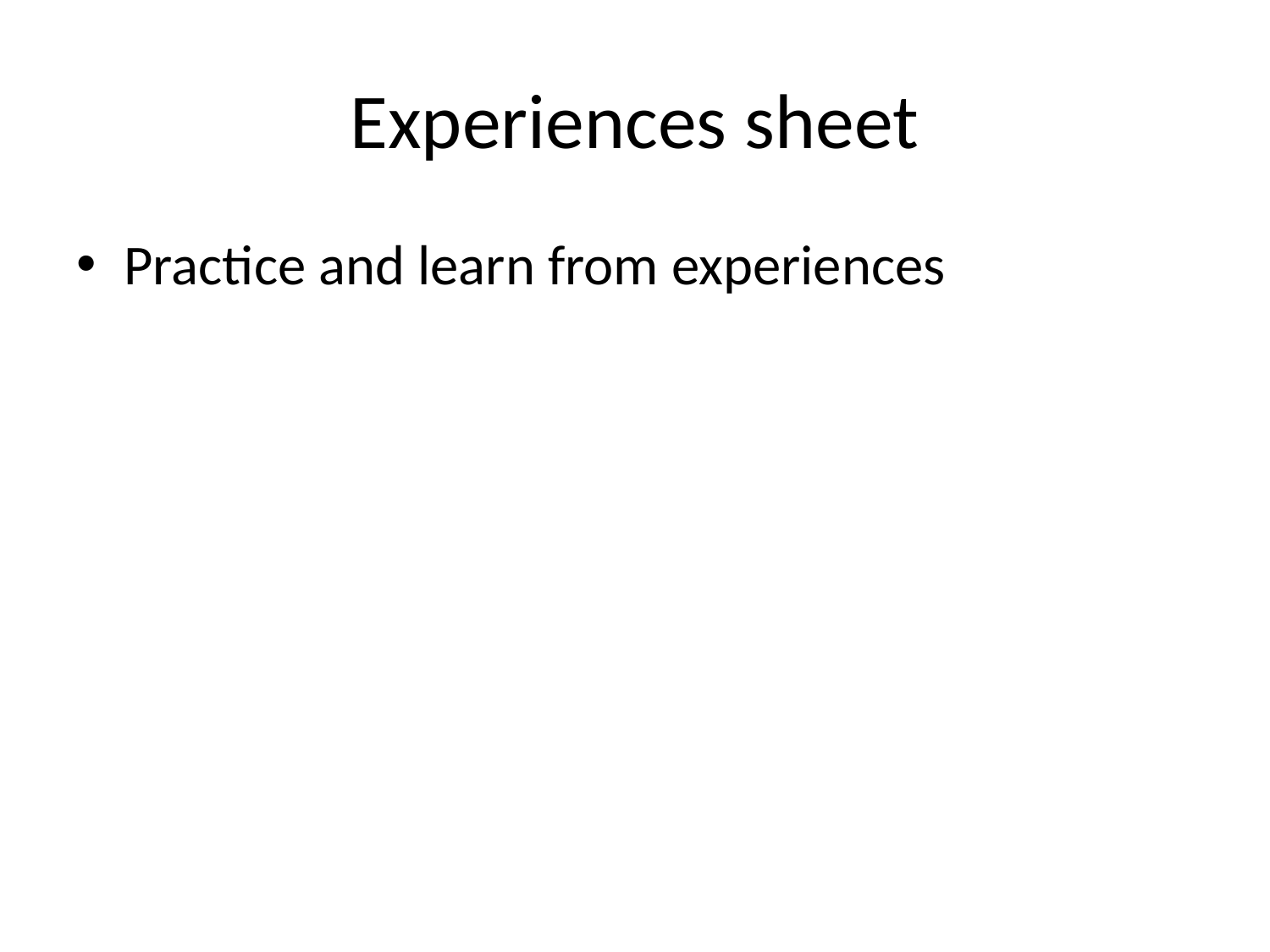

# Experiences sheet
Practice and learn from experiences